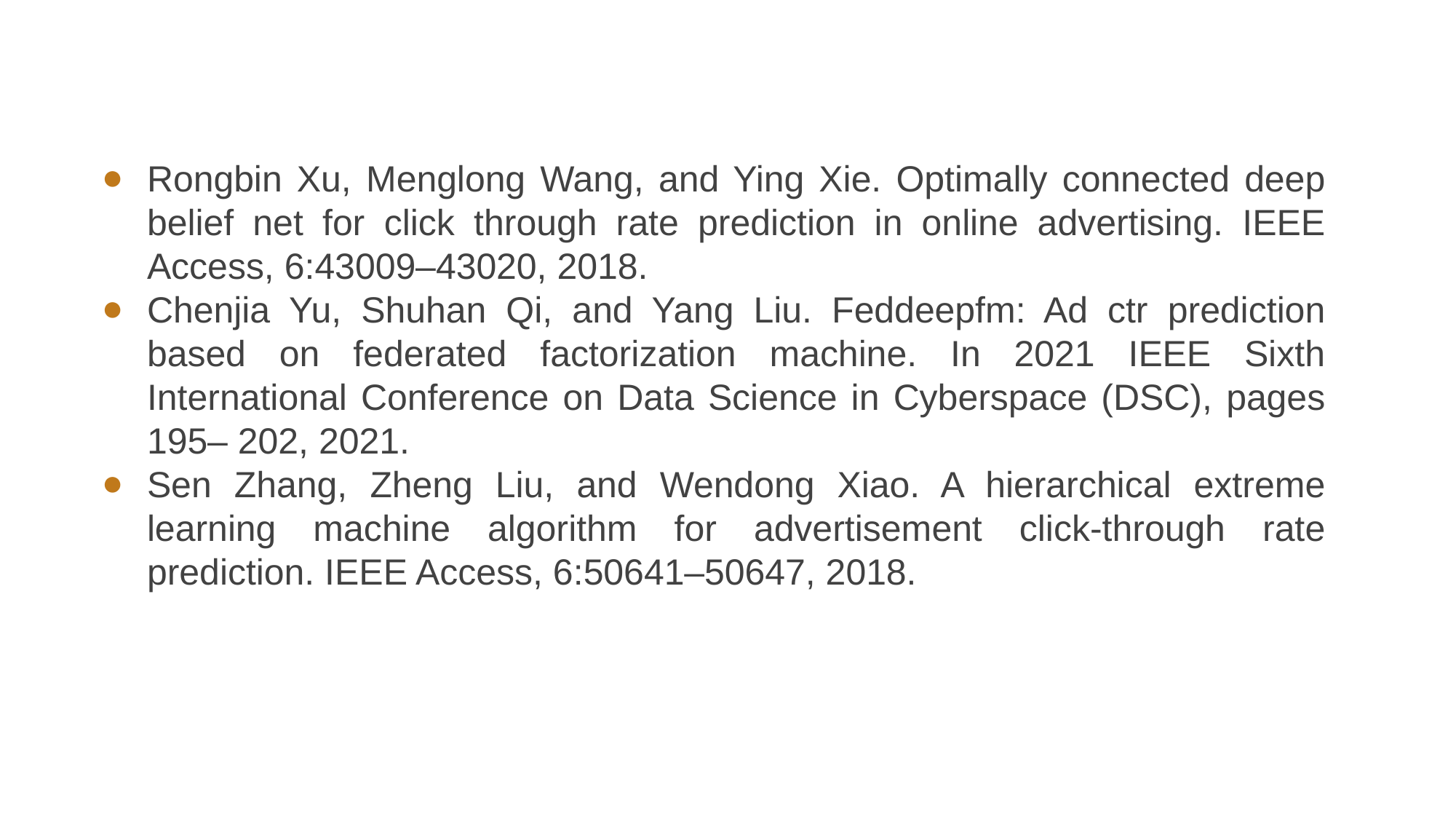

Rongbin Xu, Menglong Wang, and Ying Xie. Optimally connected deep belief net for click through rate prediction in online advertising. IEEE Access, 6:43009–43020, 2018.
Chenjia Yu, Shuhan Qi, and Yang Liu. Feddeepfm: Ad ctr prediction based on federated factorization machine. In 2021 IEEE Sixth International Conference on Data Science in Cyberspace (DSC), pages 195– 202, 2021.
Sen Zhang, Zheng Liu, and Wendong Xiao. A hierarchical extreme learning machine algorithm for advertisement click-through rate prediction. IEEE Access, 6:50641–50647, 2018.